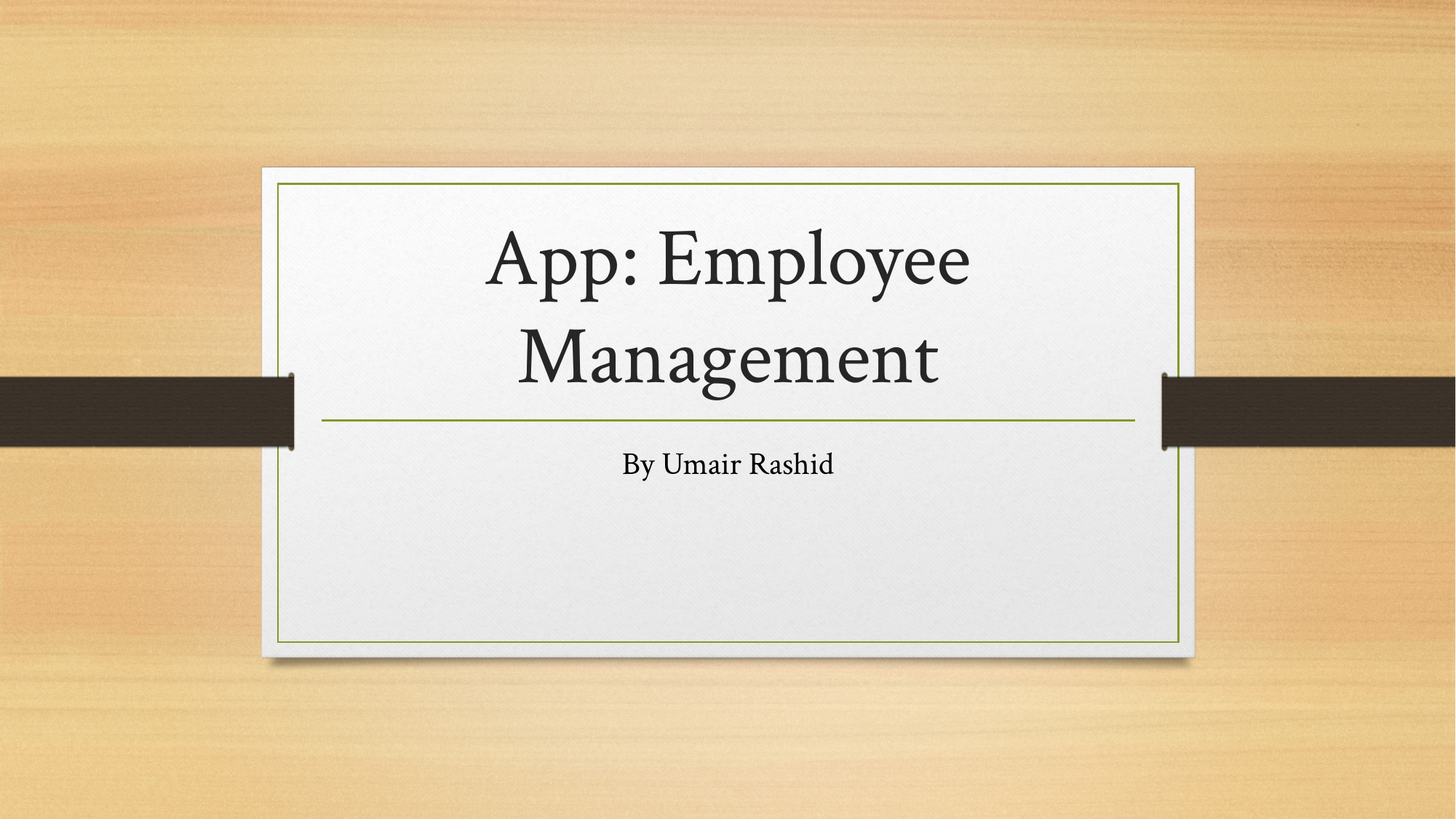

# App: Employee Management
By Umair Rashid